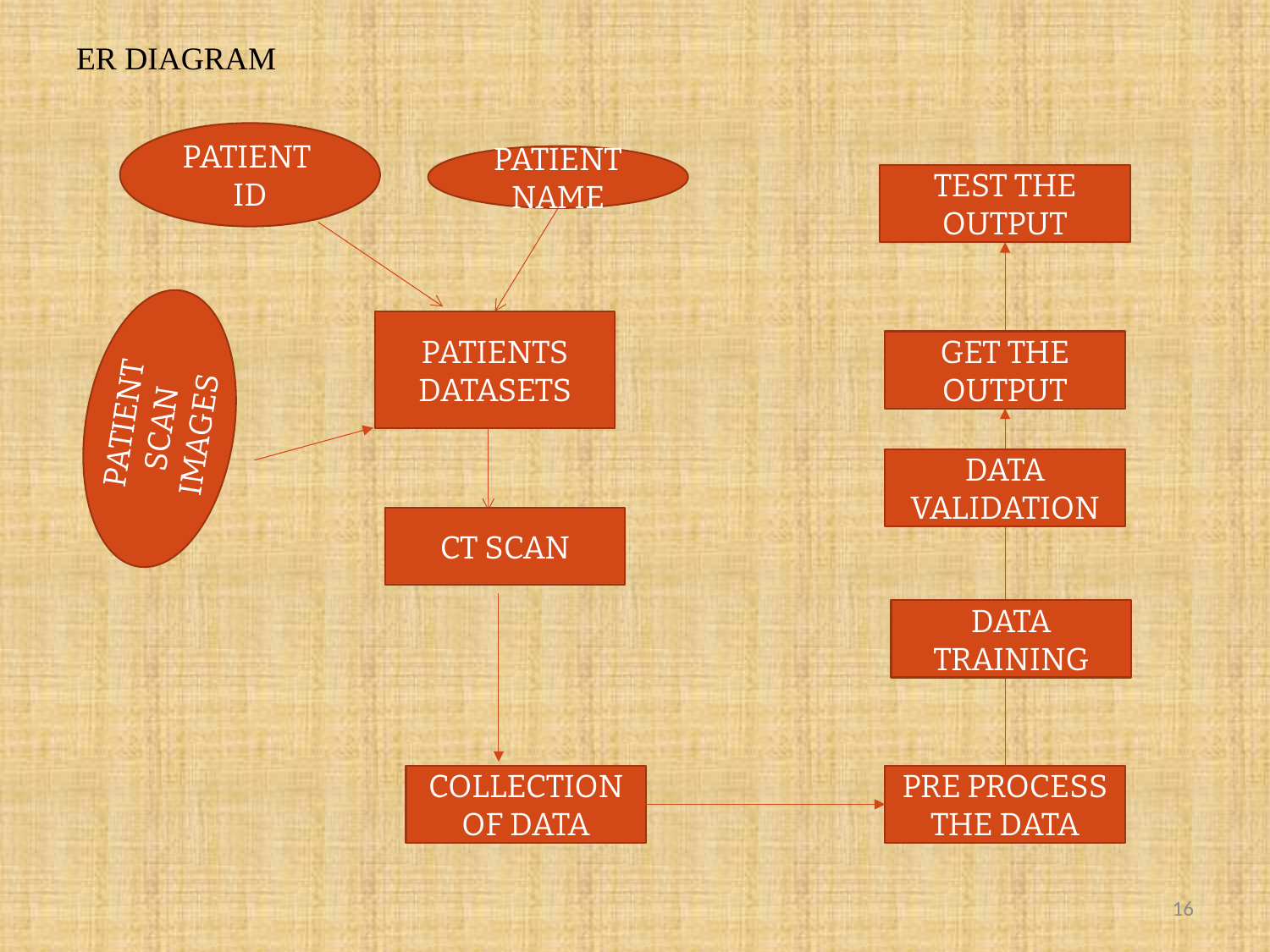

ER DIAGRAM

PATIENT  ID
PATIENT NAME
TEST THE OUTPUT
PATIENTS DATASETS
GET THE OUTPUT
PATIENT SCAN IMAGES
DATA VALIDATION
CT SCAN
DATA TRAINING
COLLECTION OF DATA
PRE PROCESS THE DATA
16